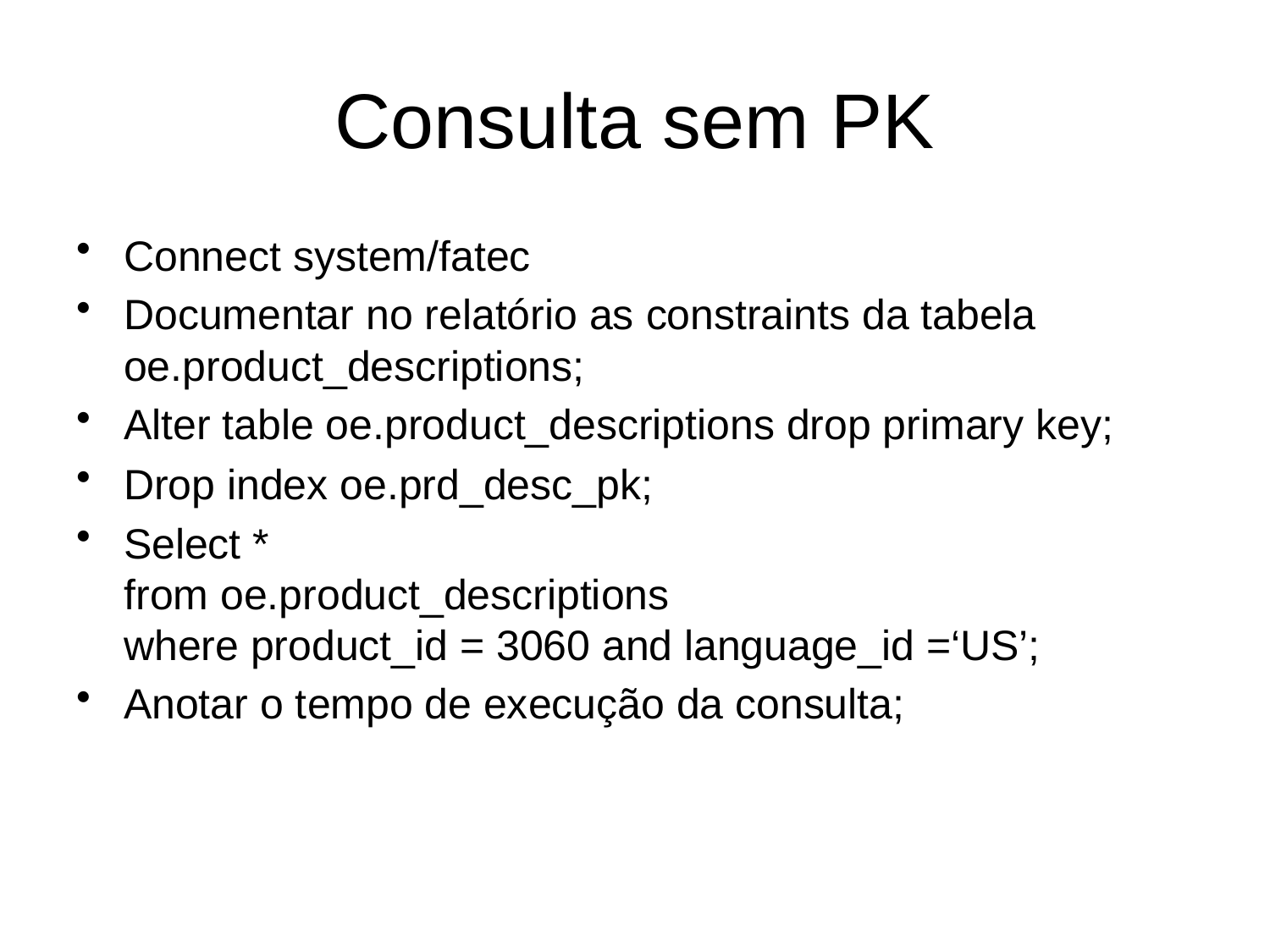

# Consulta sem PK
Connect system/fatec
Documentar no relatório as constraints da tabela oe.product_descriptions;
Alter table oe.product_descriptions drop primary key;
Drop index oe.prd_desc_pk;
Select *
from oe.product_descriptions
where product_id = 3060 and language_id =‘US’;
Anotar o tempo de execução da consulta;